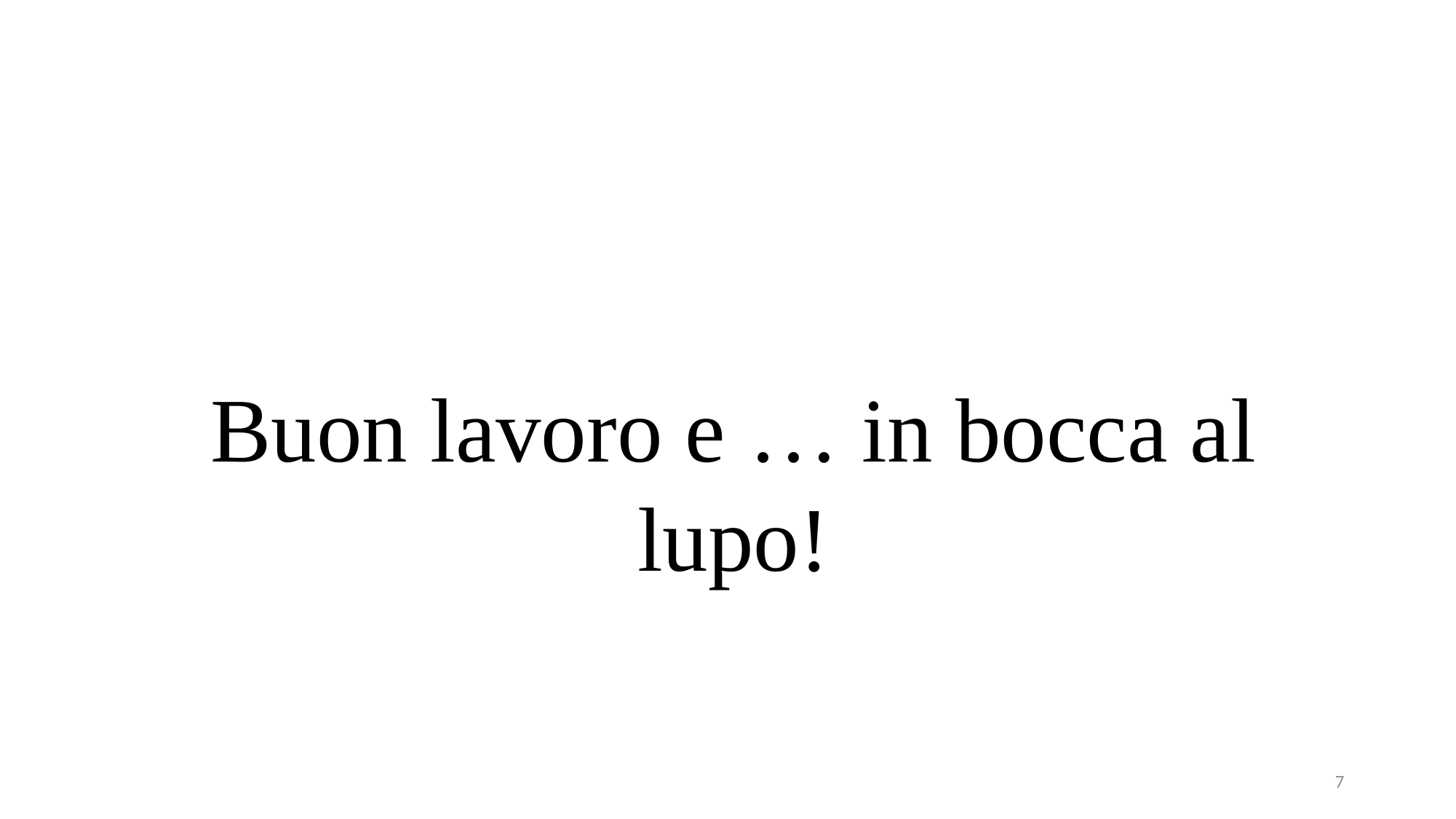

Buon lavoro e … in bocca al lupo!
7